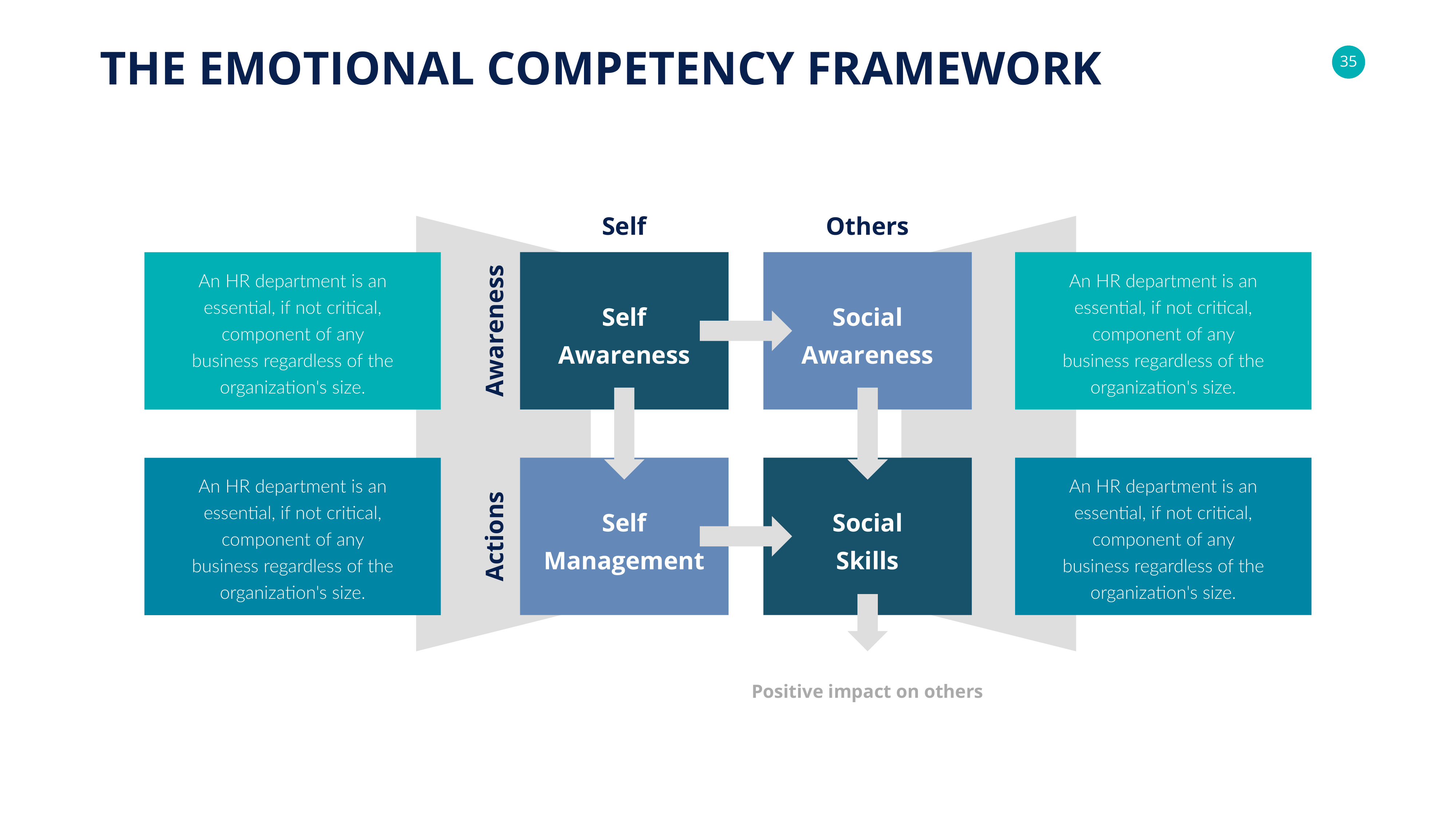

THE EMOTIONAL COMPETENCY FRAMEWORK
Self
Others

An HR department is an essential, if not critical, component of any business regardless of the organization's size.
An HR department is an essential, if not critical, component of any business regardless of the organization's size.
Self
Awareness
Social
Awareness
Awareness

An HR department is an essential, if not critical, component of any business regardless of the organization's size.
An HR department is an essential, if not critical, component of any business regardless of the organization's size.
Self
Management
Social
Skills
Actions

Positive impact on others